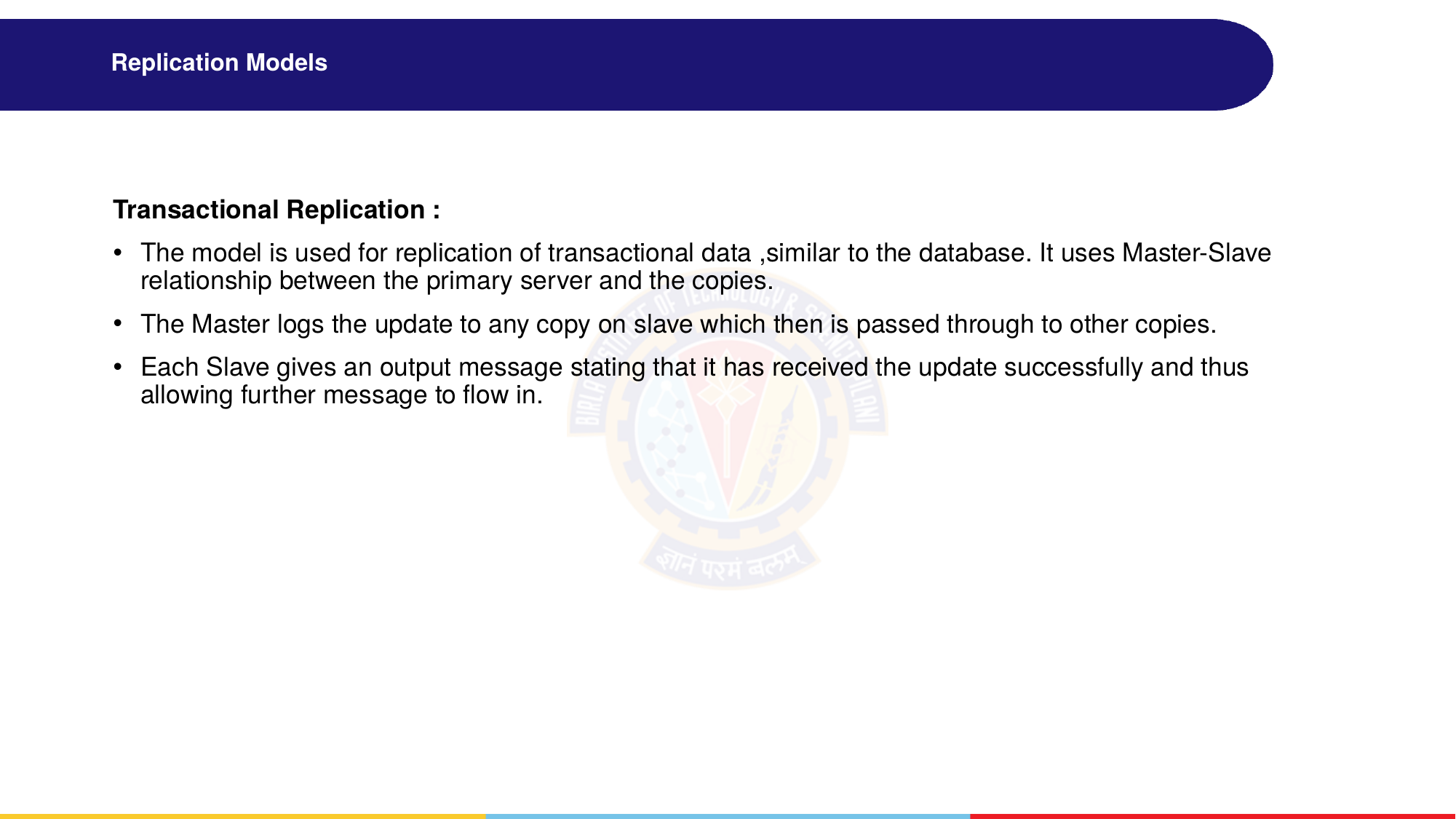

# Replication Models
Transactional Replication :
The model is used for replication of transactional data ,similar to the database. It uses Master-Slave relationship between the primary server and the copies.
The Master logs the update to any copy on slave which then is passed through to other copies.
Each Slave gives an output message stating that it has received the update successfully and thus allowing further message to flow in.